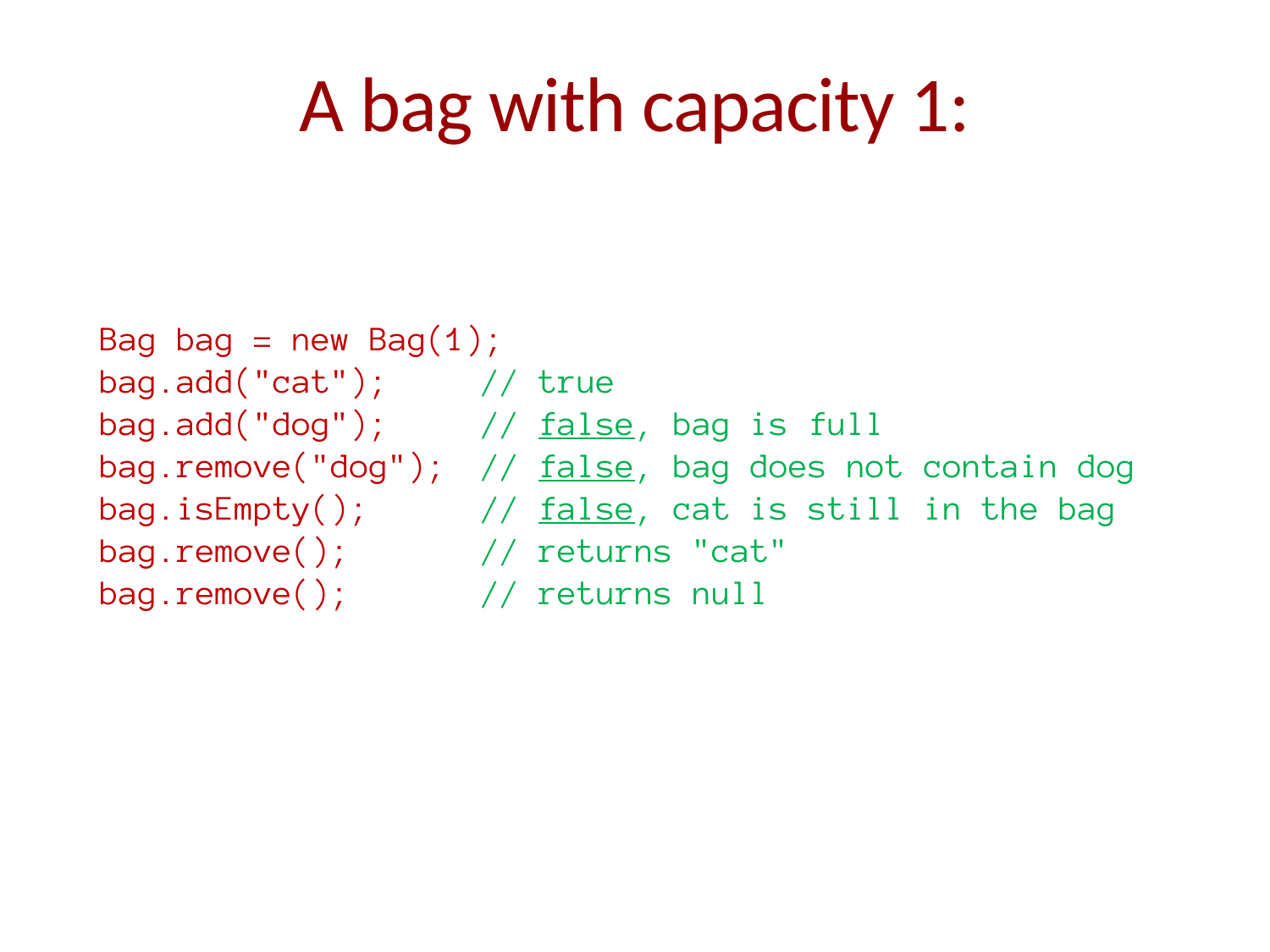

# A bag with capacity 1:
Bag bag = new Bag(1);
bag.add("cat"); 	// true
bag.add("dog"); 	// false, bag is full
bag.remove("dog");	// false, bag does not contain dog
bag.isEmpty(); 	// false, cat is still in the bag
bag.remove();  	// returns "cat"
bag.remove();  	// returns null